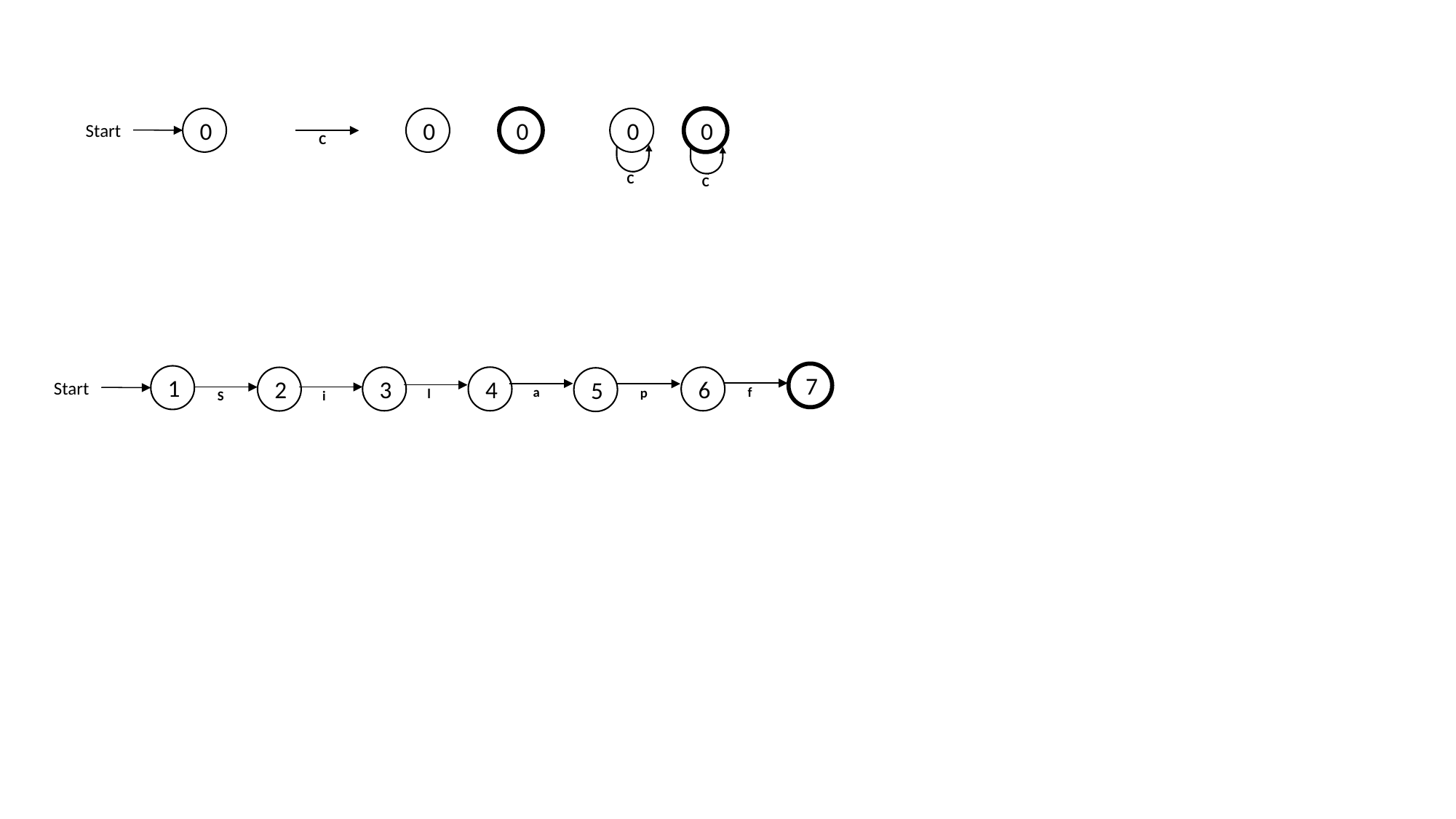

0
Start
0
0

C
0

C
0
C
7
1
Start
3
4
6
2
5
f
a
p
l
i
S